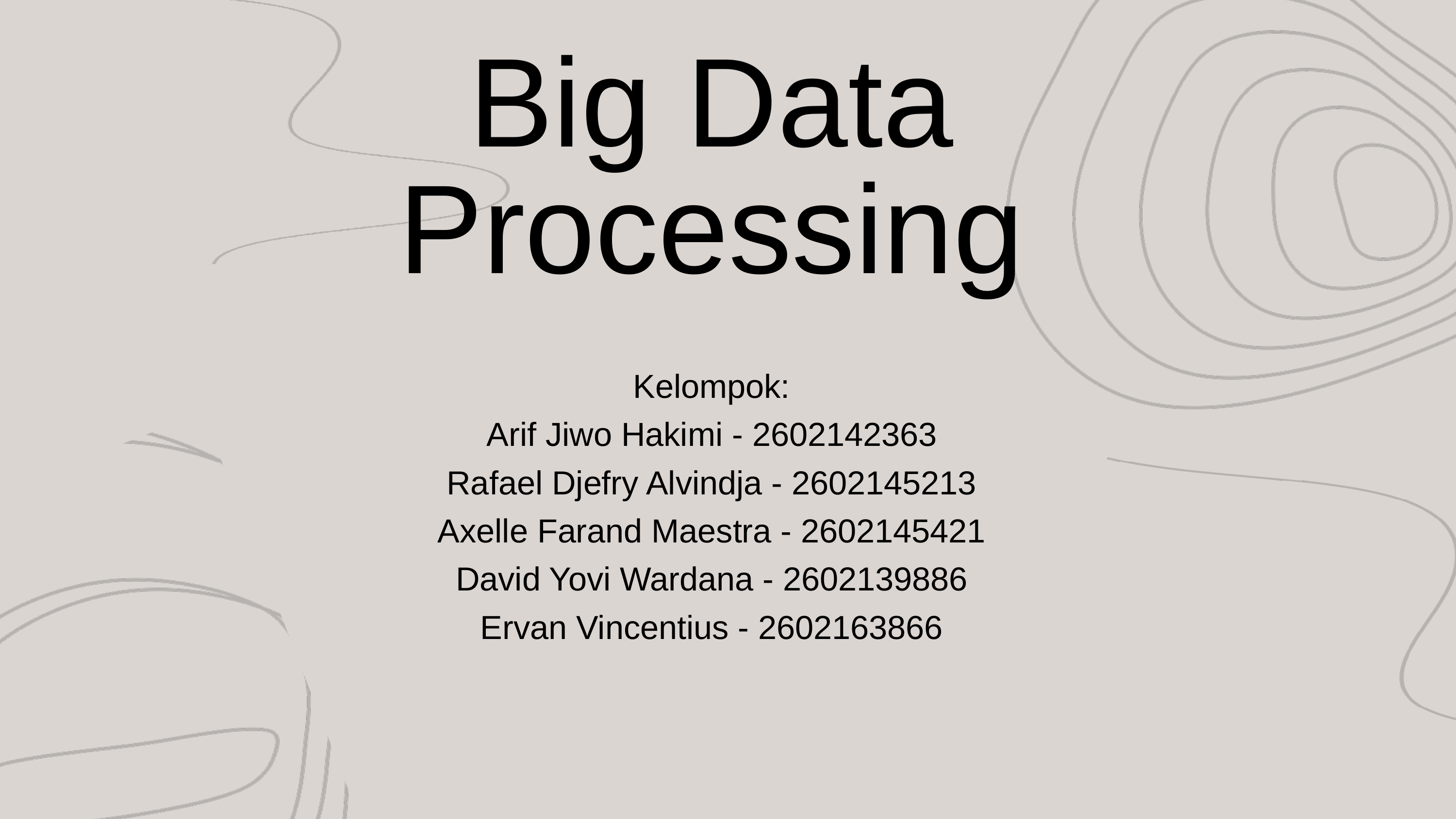

Big Data Processing
Kelompok:
Arif Jiwo Hakimi - 2602142363
Rafael Djefry Alvindja - 2602145213
Axelle Farand Maestra - 2602145421
David Yovi Wardana - 2602139886
Ervan Vincentius - 2602163866